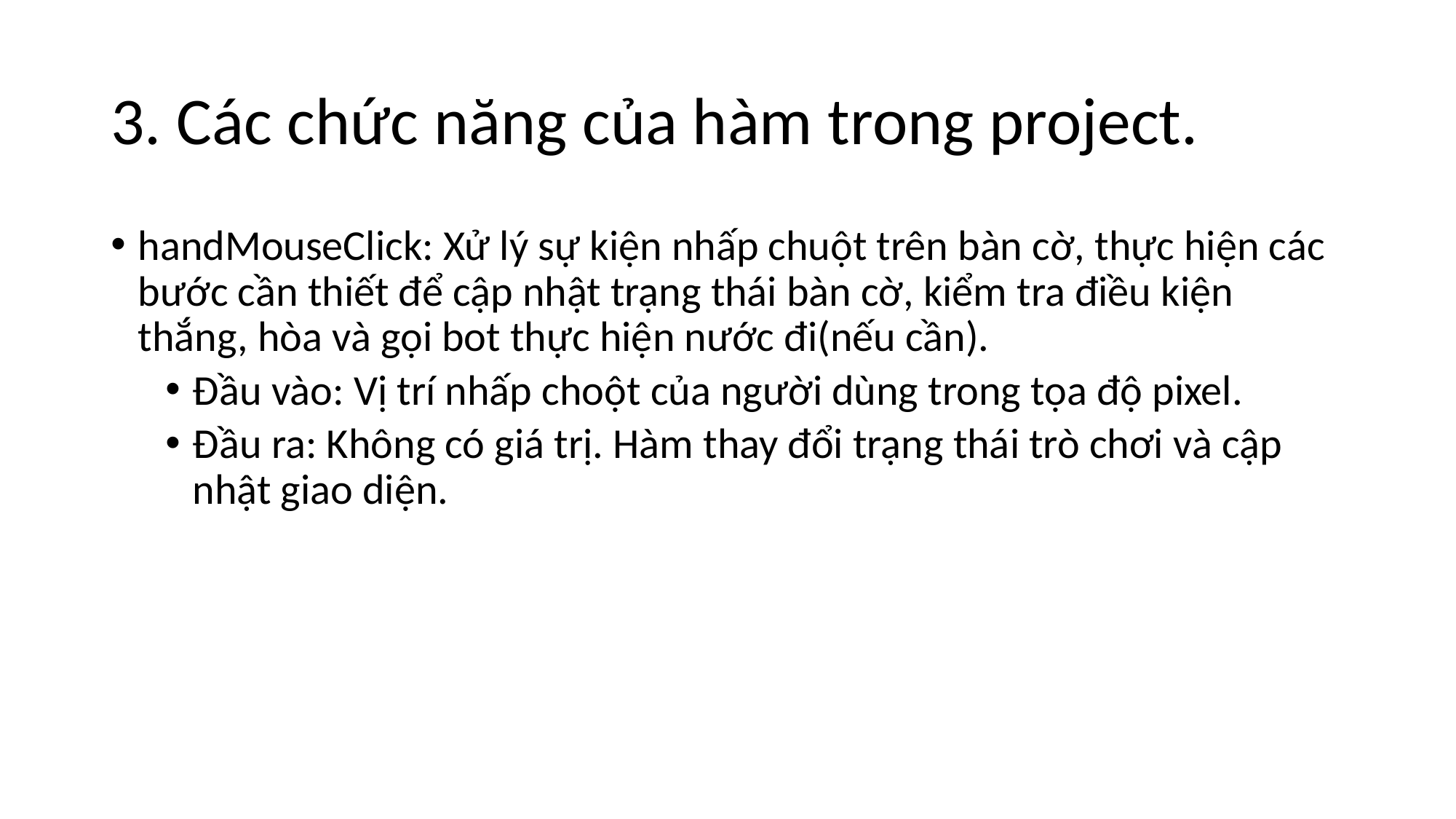

# 3. Các chức năng của hàm trong project.
handMouseClick: Xử lý sự kiện nhấp chuột trên bàn cờ, thực hiện các bước cần thiết để cập nhật trạng thái bàn cờ, kiểm tra điều kiện thắng, hòa và gọi bot thực hiện nước đi(nếu cần).
Đầu vào: Vị trí nhấp choột của người dùng trong tọa độ pixel.
Đầu ra: Không có giá trị. Hàm thay đổi trạng thái trò chơi và cập nhật giao diện.